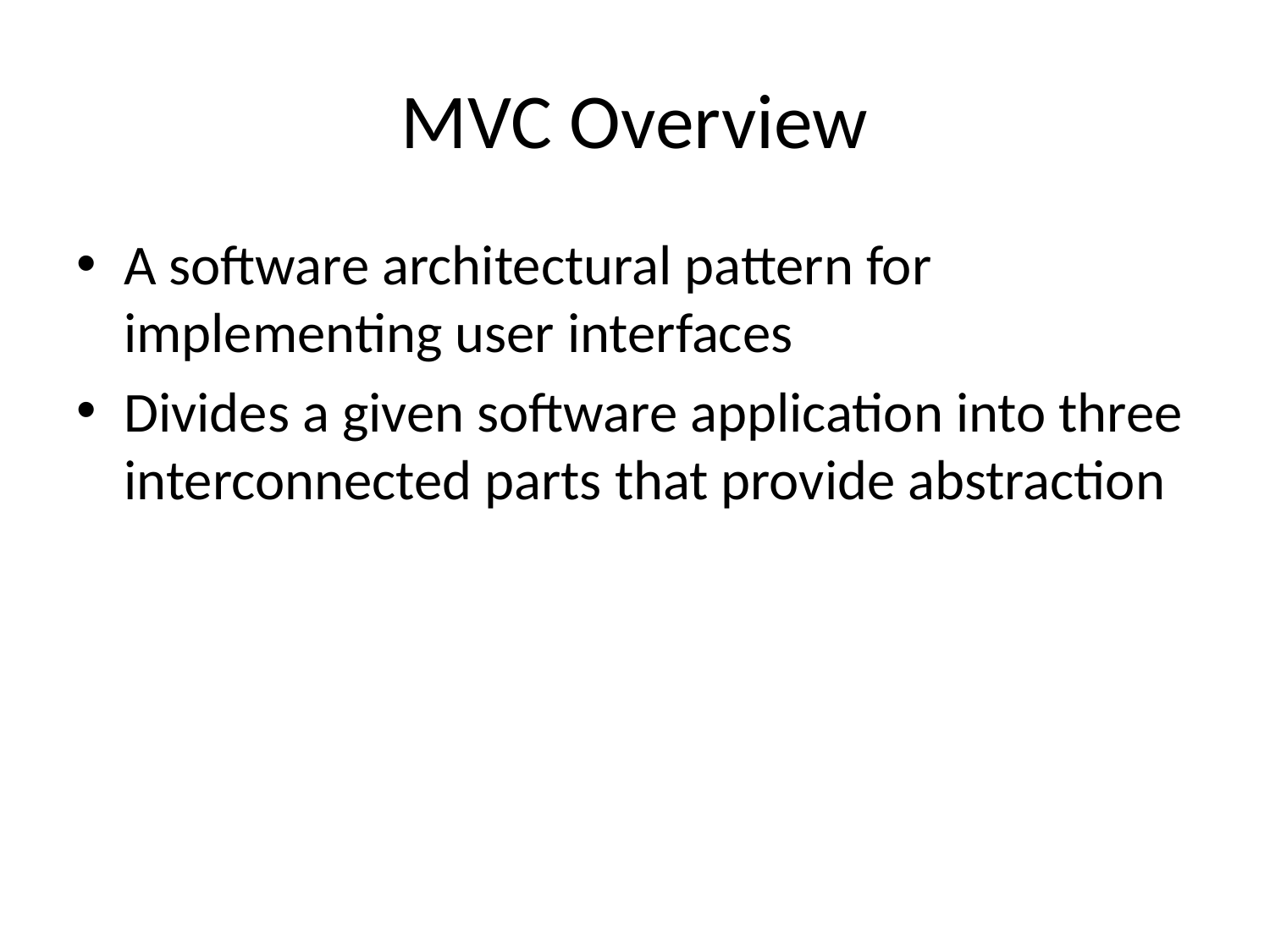

# MVC Overview
A software architectural pattern for implementing user interfaces
Divides a given software application into three interconnected parts that provide abstraction